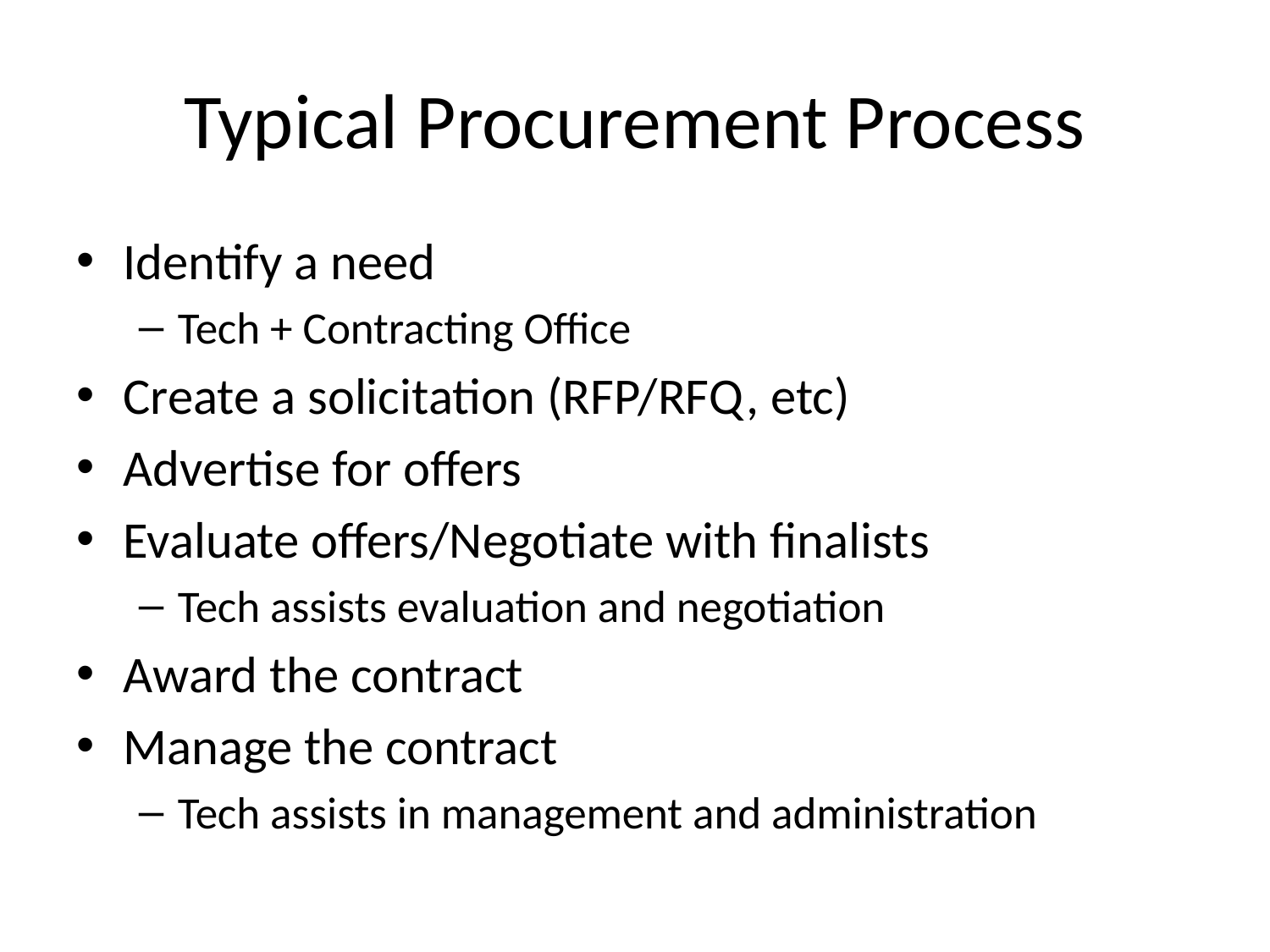

# Typical Procurement Process
Identify a need
Tech + Contracting Office
Create a solicitation (RFP/RFQ, etc)
Advertise for offers
Evaluate offers/Negotiate with finalists
Tech assists evaluation and negotiation
Award the contract
Manage the contract
Tech assists in management and administration